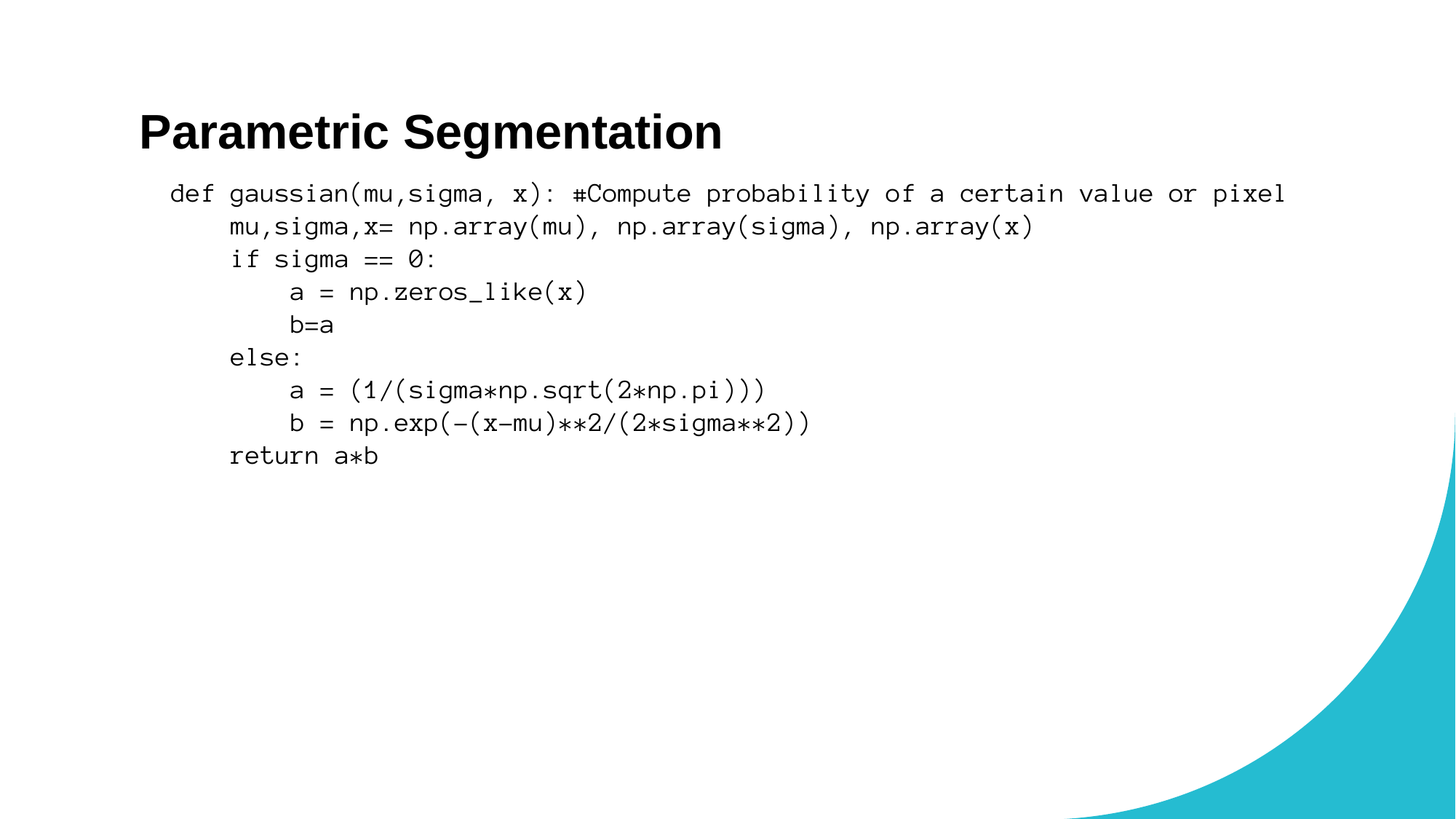

# Parametric Segmentation
def gaussian(mu,sigma, x): #Compute probability of a certain value or pixel
    mu,sigma,x= np.array(mu), np.array(sigma), np.array(x)
    if sigma == 0:
        a = np.zeros_like(x)
        b=a
    else:
        a = (1/(sigma*np.sqrt(2*np.pi)))
        b = np.exp(-(x-mu)**2/(2*sigma**2))
    return a*b